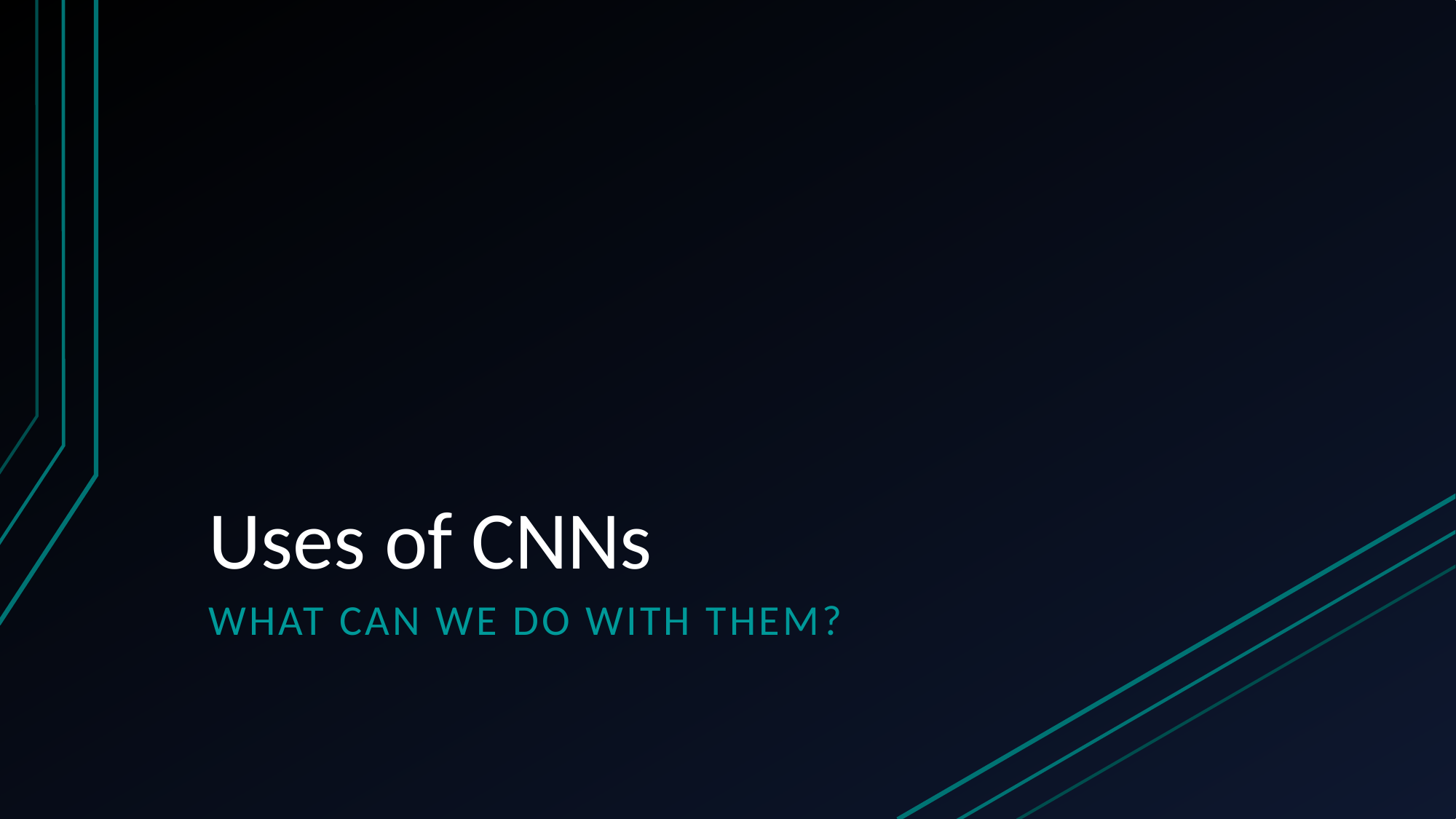

# Uses of CNNs
What can we do with them?